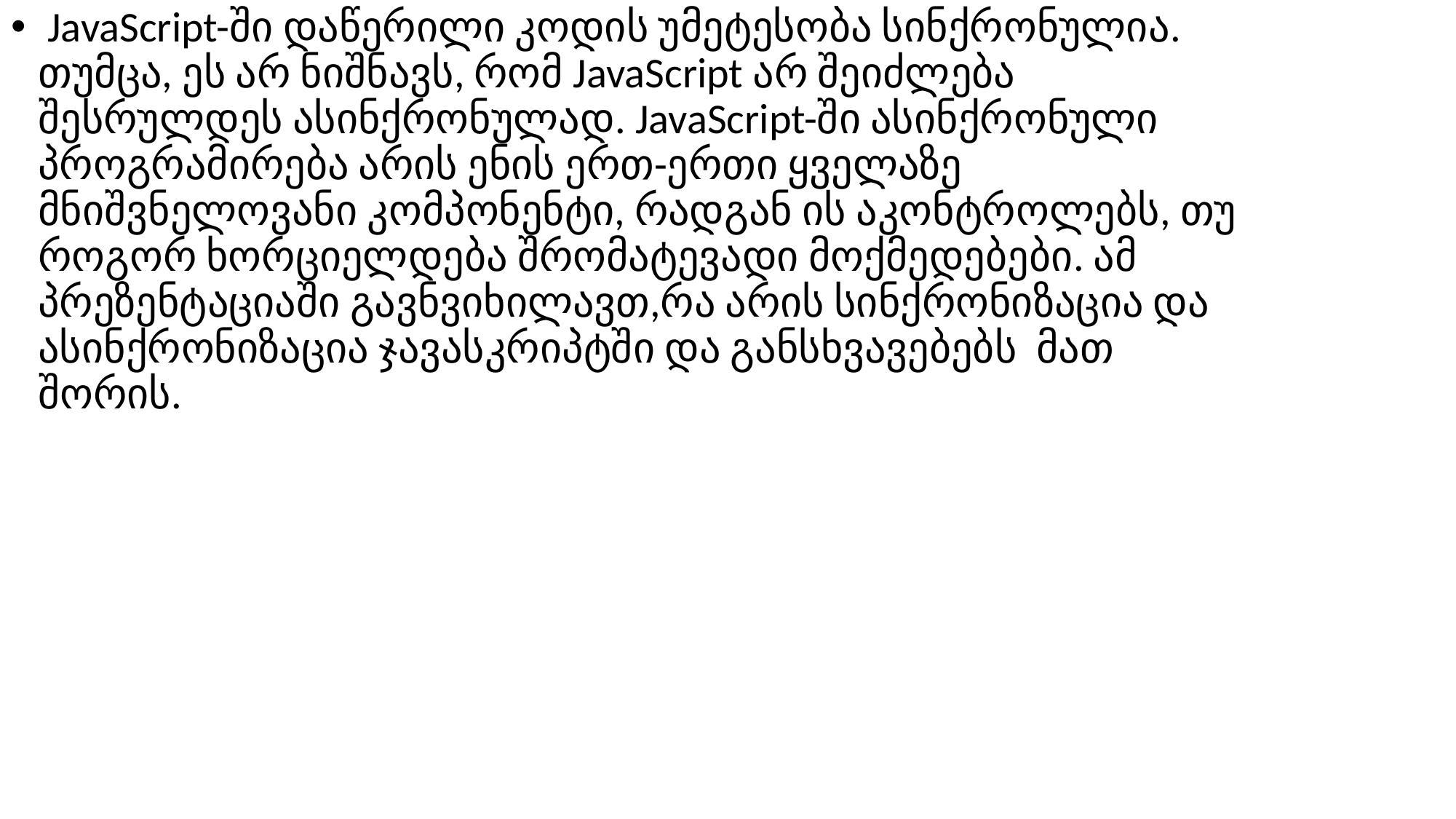

JavaScript-ში დაწერილი კოდის უმეტესობა სინქრონულია. თუმცა, ეს არ ნიშნავს, რომ JavaScript არ შეიძლება შესრულდეს ასინქრონულად. JavaScript-ში ასინქრონული პროგრამირება არის ენის ერთ-ერთი ყველაზე მნიშვნელოვანი კომპონენტი, რადგან ის აკონტროლებს, თუ როგორ ხორციელდება შრომატევადი მოქმედებები. ამ პრეზენტაციაში გავნვიხილავთ,რა არის სინქრონიზაცია და ასინქრონიზაცია ჯავასკრიპტში და განსხვავებებს  მათ შორის.

#